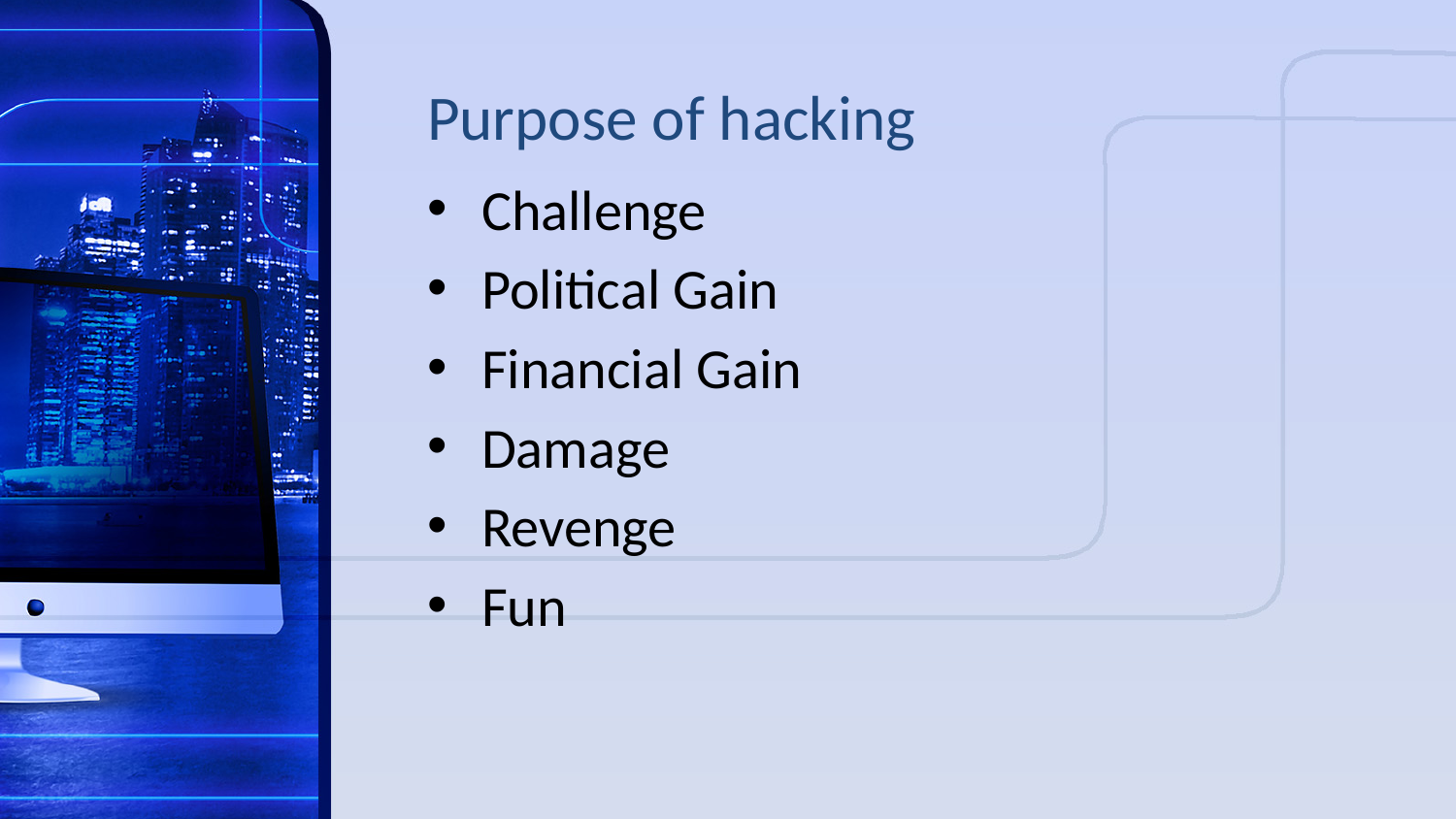

# Purpose of hacking
Challenge
Political Gain
Financial Gain
Damage
Revenge
Fun